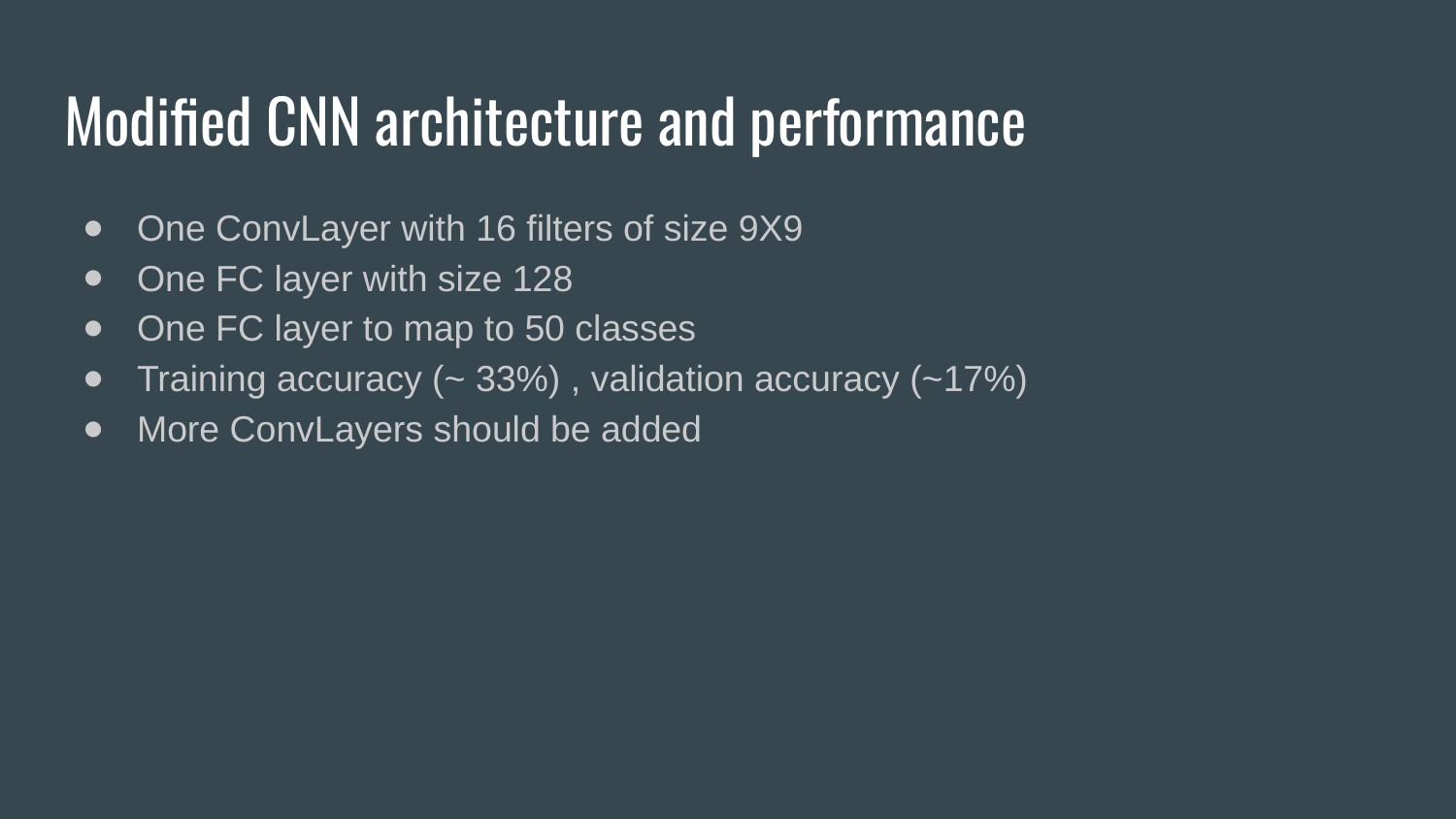

# Modified CNN architecture and performance
One ConvLayer with 16 filters of size 9X9
One FC layer with size 128
One FC layer to map to 50 classes
Training accuracy (~ 33%) , validation accuracy (~17%)
More ConvLayers should be added